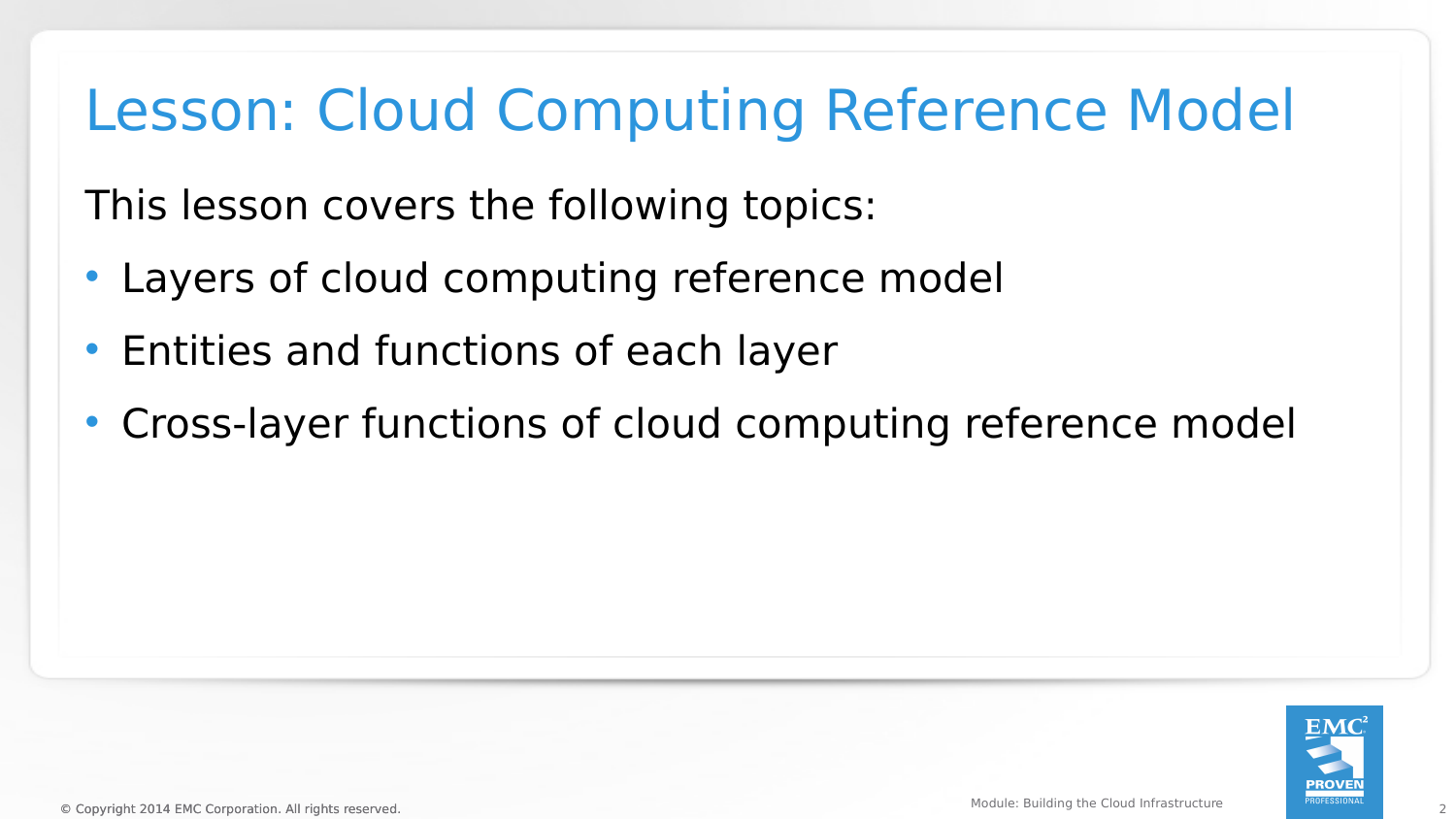

# Lesson: Cloud Computing Reference Model
This lesson covers the following topics:
Layers of cloud computing reference model
Entities and functions of each layer
Cross-layer functions of cloud computing reference model
Module: Building the Cloud Infrastructure